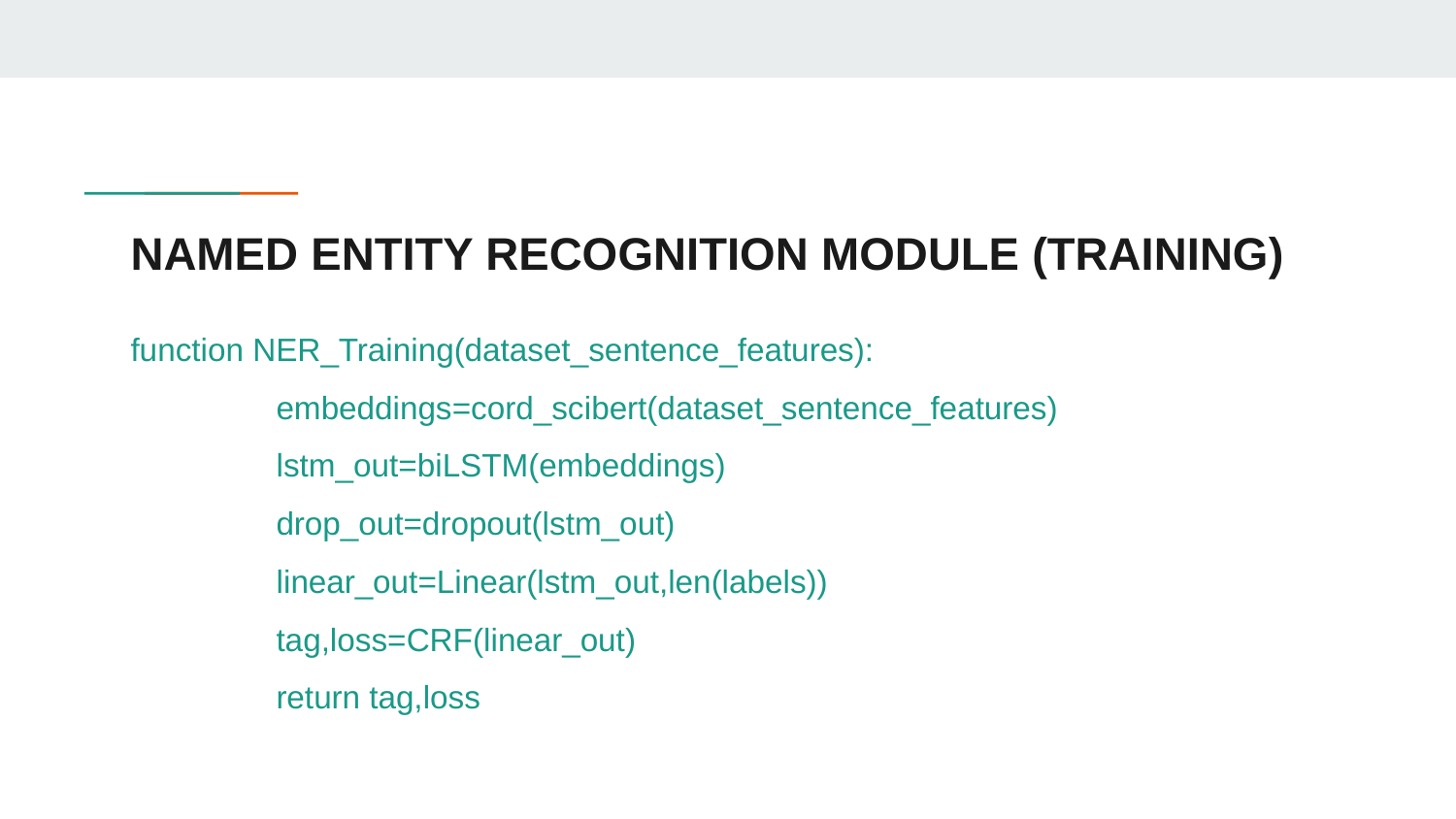

# NAMED ENTITY RECOGNITION MODULE (TRAINING)
function NER_Training(dataset_sentence_features):
	embeddings=cord_scibert(dataset_sentence_features)
	lstm_out=biLSTM(embeddings)
	drop_out=dropout(lstm_out)
	linear_out=Linear(lstm_out,len(labels))
	tag,loss=CRF(linear_out)
	return tag,loss